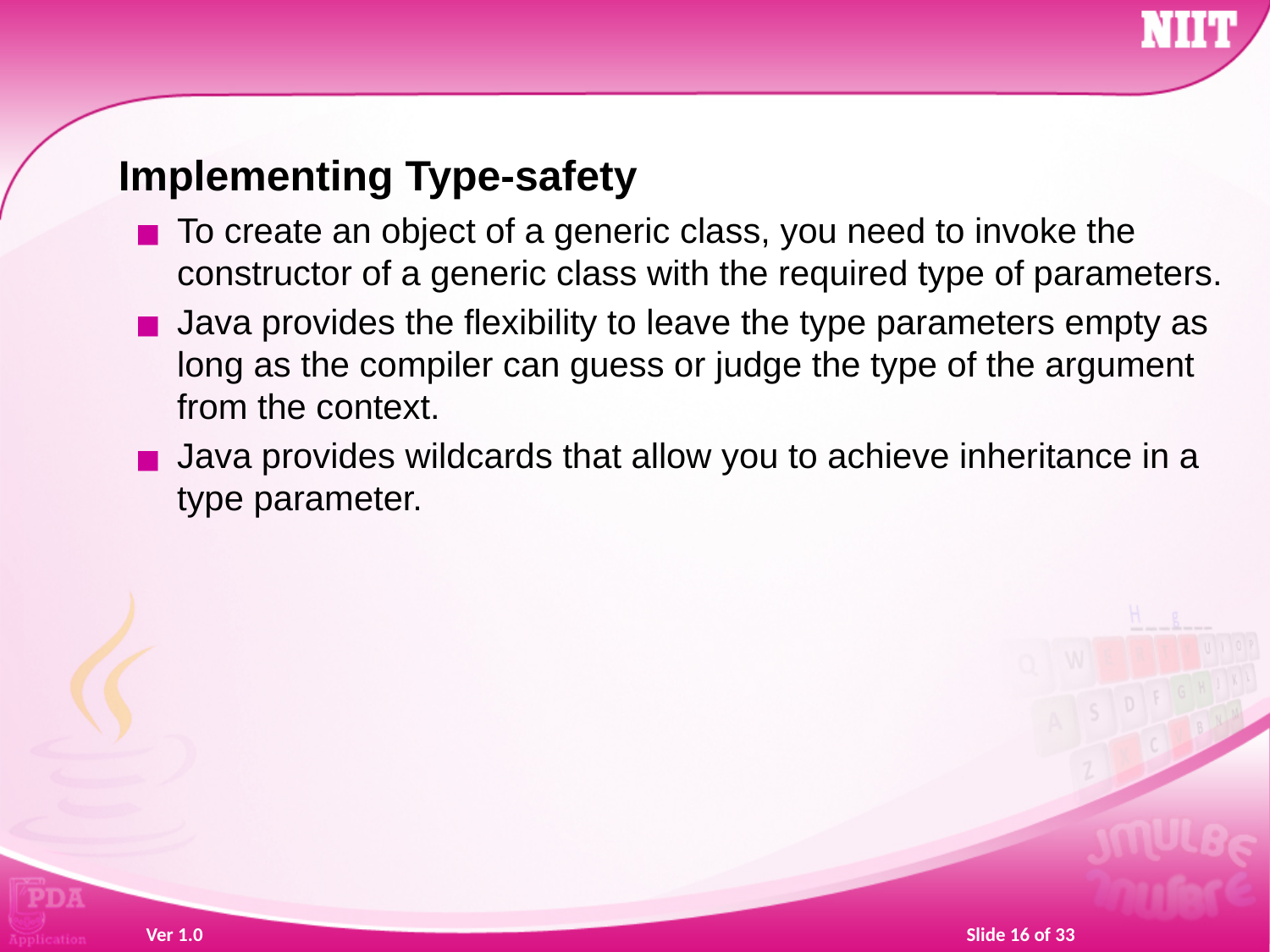

Implementing Type-safety
To create an object of a generic class, you need to invoke the constructor of a generic class with the required type of parameters.
Java provides the flexibility to leave the type parameters empty as long as the compiler can guess or judge the type of the argument from the context.
Java provides wildcards that allow you to achieve inheritance in a type parameter.